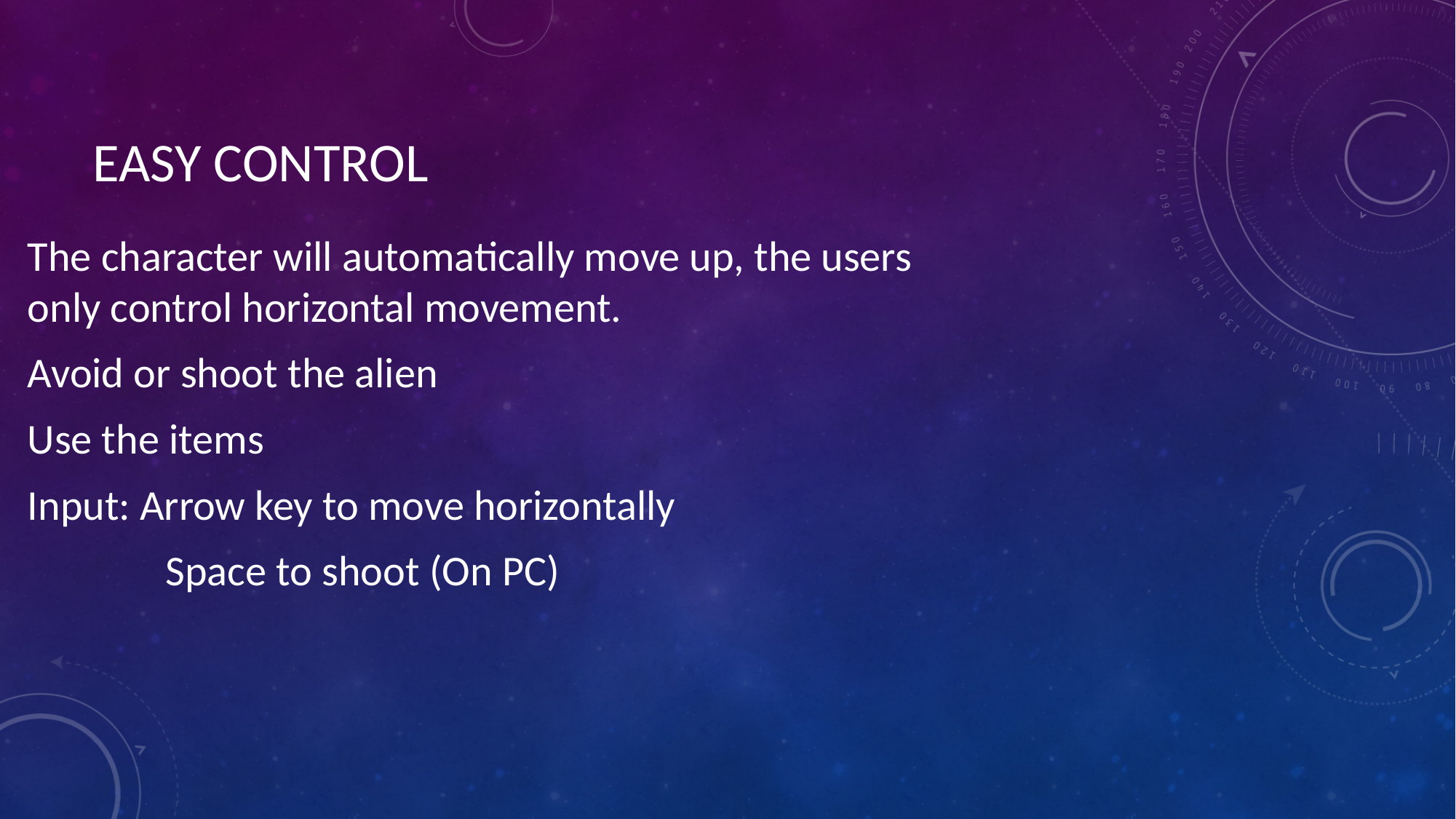

# eASY CONTROL
The character will automatically move up, the users only control horizontal movement.
Avoid or shoot the alien
Use the items
Input: Arrow key to move horizontally
	   Space to shoot (On PC)